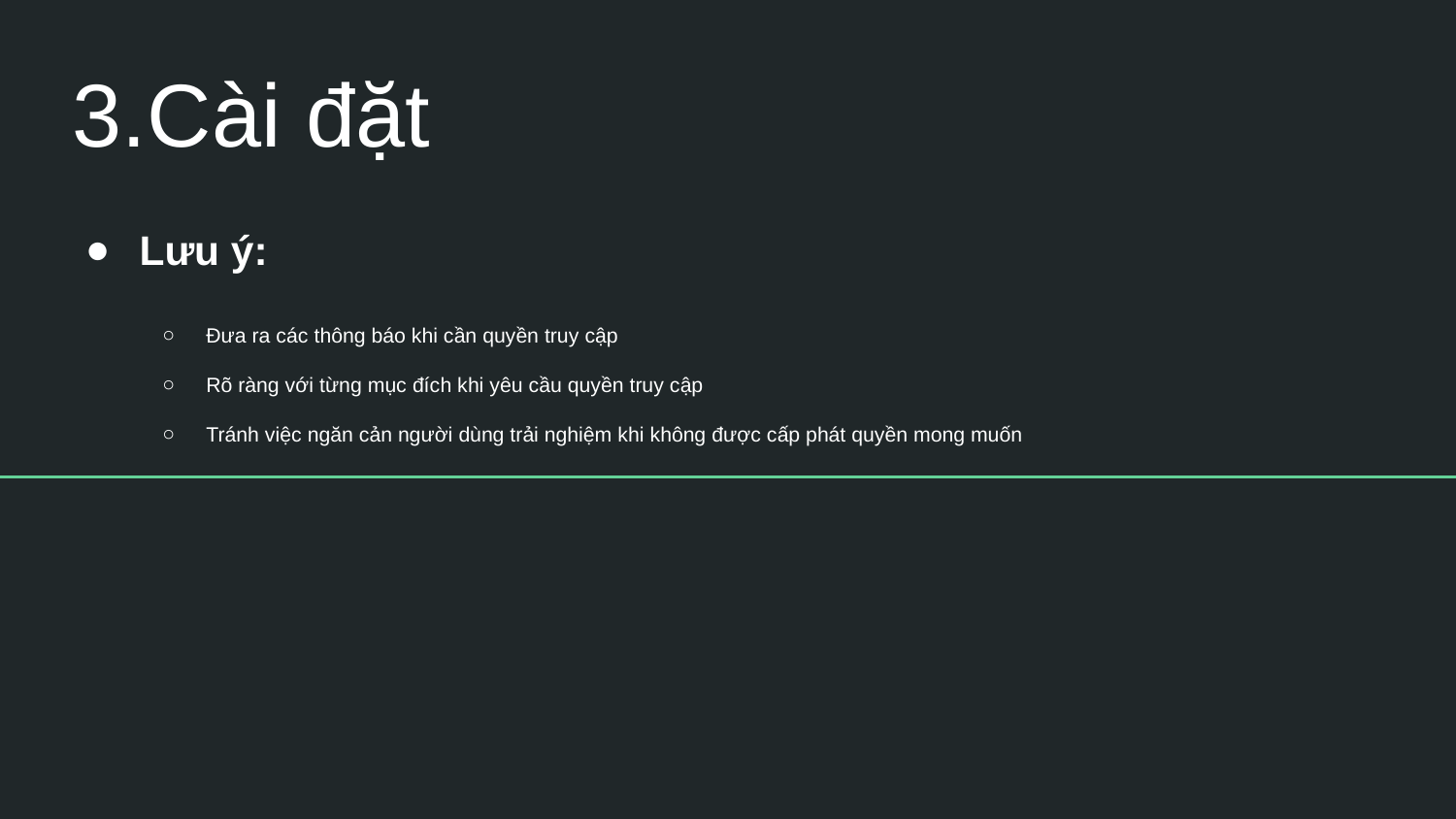

# 3.Cài đặt
Lưu ý:

Đưa ra các thông báo khi cần quyền truy cập

Rõ ràng với từng mục đích khi yêu cầu quyền truy cập

Tránh việc ngăn cản người dùng trải nghiệm khi không được cấp phát quyền mong muốn